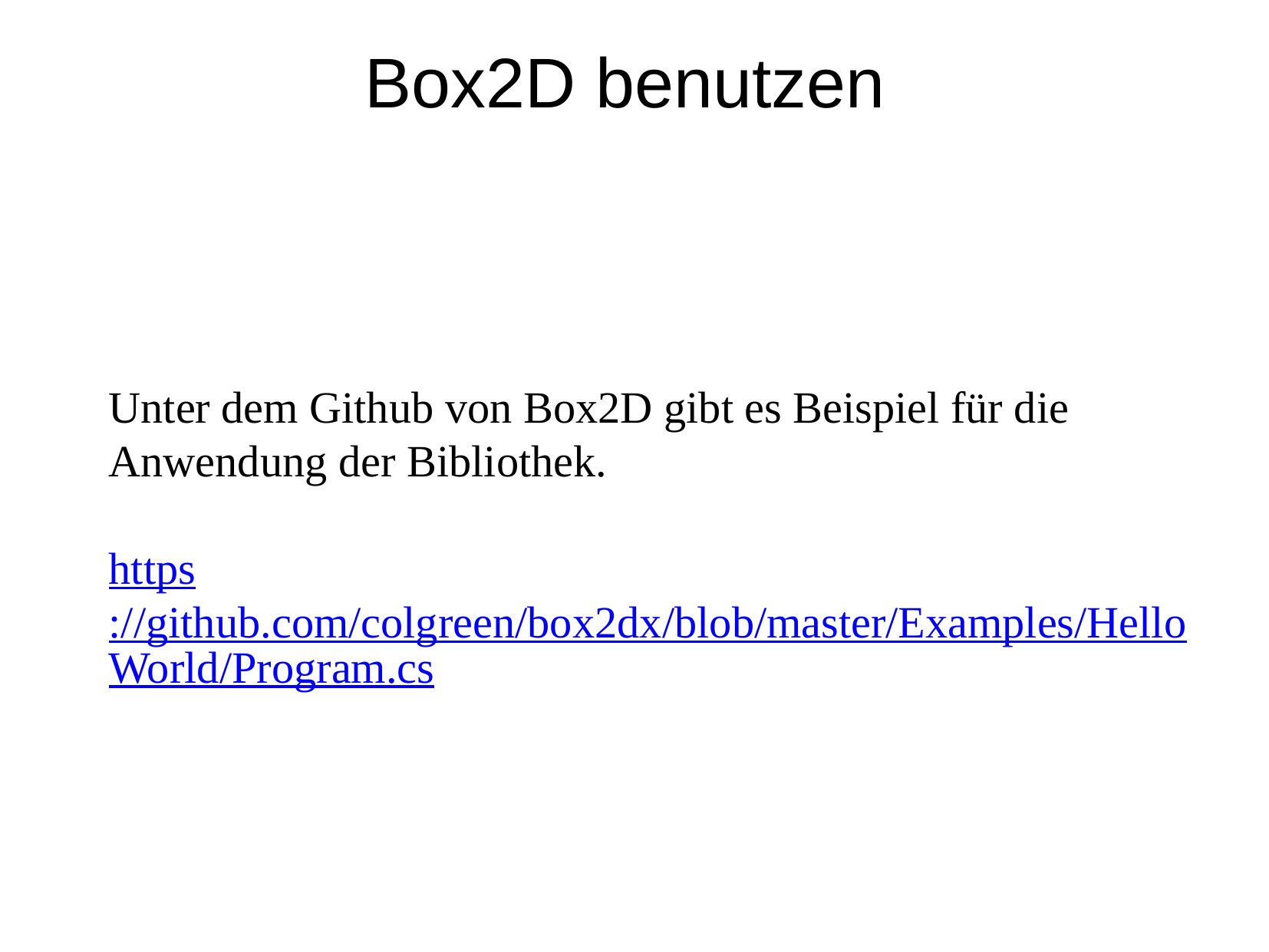

Box2D benutzen

	Unter dem Github von Box2D gibt es Beispiel für die Anwendung der Bibliothek.
https://github.com/colgreen/box2dx/blob/master/Examples/HelloWorld/Program.cs